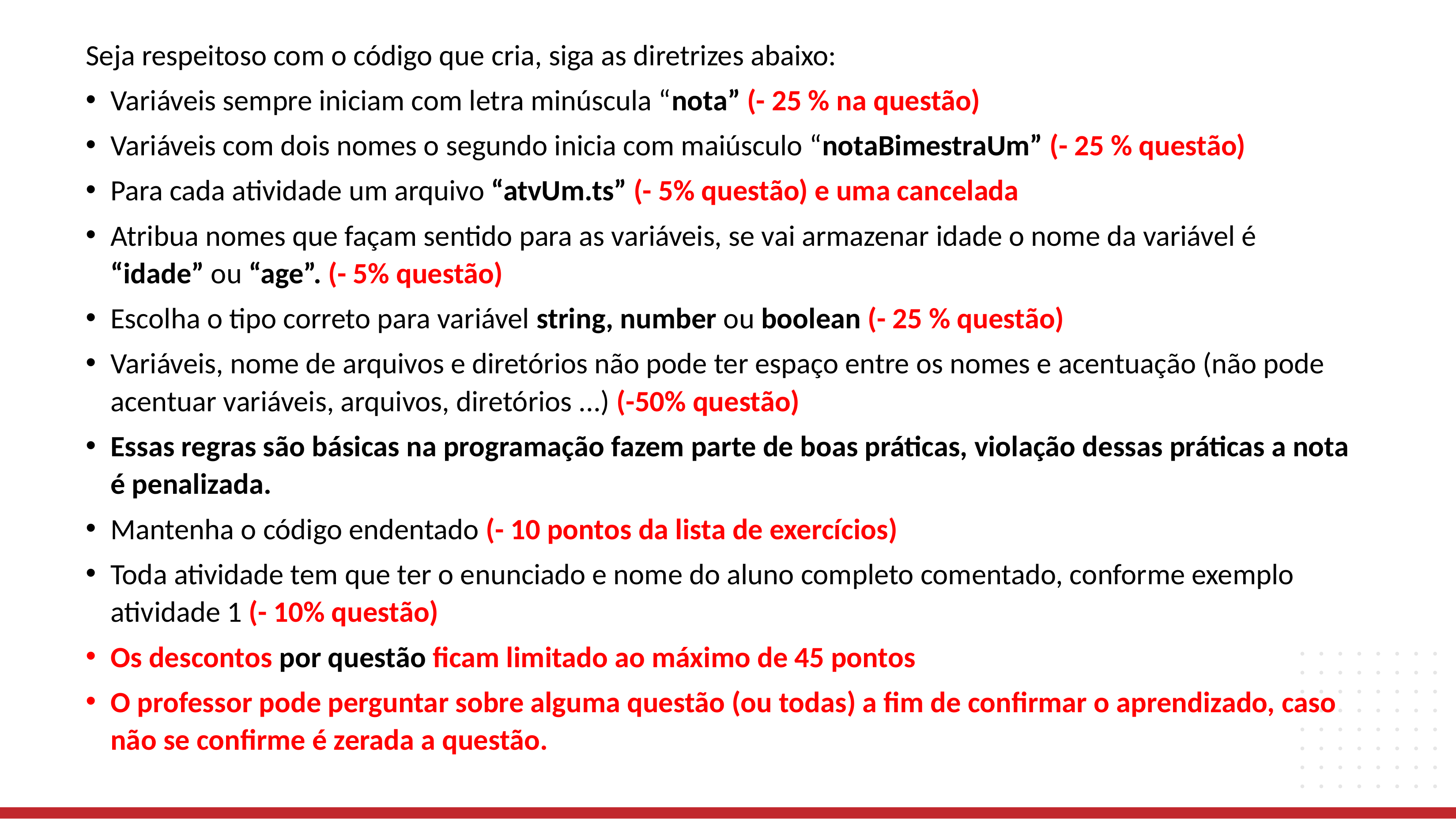

Seja respeitoso com o código que cria, siga as diretrizes abaixo:
Variáveis sempre iniciam com letra minúscula “nota” (- 25 % na questão)
Variáveis com dois nomes o segundo inicia com maiúsculo “notaBimestraUm” (- 25 % questão)
Para cada atividade um arquivo “atvUm.ts” (- 5% questão) e uma cancelada
Atribua nomes que façam sentido para as variáveis, se vai armazenar idade o nome da variável é “idade” ou “age”. (- 5% questão)
Escolha o tipo correto para variável string, number ou boolean (- 25 % questão)
Variáveis, nome de arquivos e diretórios não pode ter espaço entre os nomes e acentuação (não pode acentuar variáveis, arquivos, diretórios ...) (-50% questão)
Essas regras são básicas na programação fazem parte de boas práticas, violação dessas práticas a nota é penalizada.
Mantenha o código endentado (- 10 pontos da lista de exercícios)
Toda atividade tem que ter o enunciado e nome do aluno completo comentado, conforme exemplo atividade 1 (- 10% questão)
Os descontos por questão ficam limitado ao máximo de 45 pontos
O professor pode perguntar sobre alguma questão (ou todas) a fim de confirmar o aprendizado, caso não se confirme é zerada a questão.